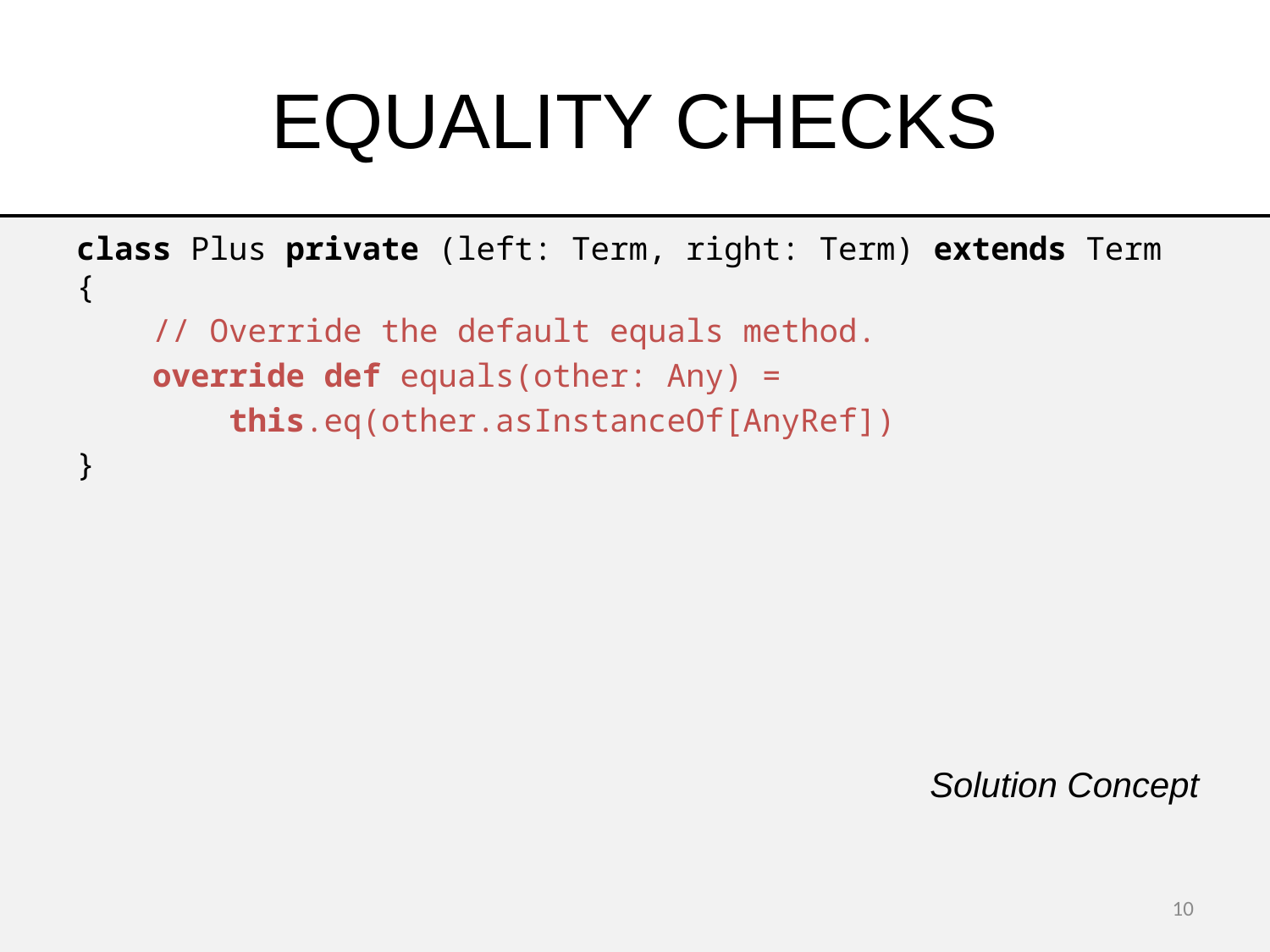

# EQUALITY CHECKS
class Plus private (left: Term, right: Term) extends Term {
    // Override the default equals method.
    override def equals(other: Any) =
        this.eq(other.asInstanceOf[AnyRef])
}
Solution Concept
10